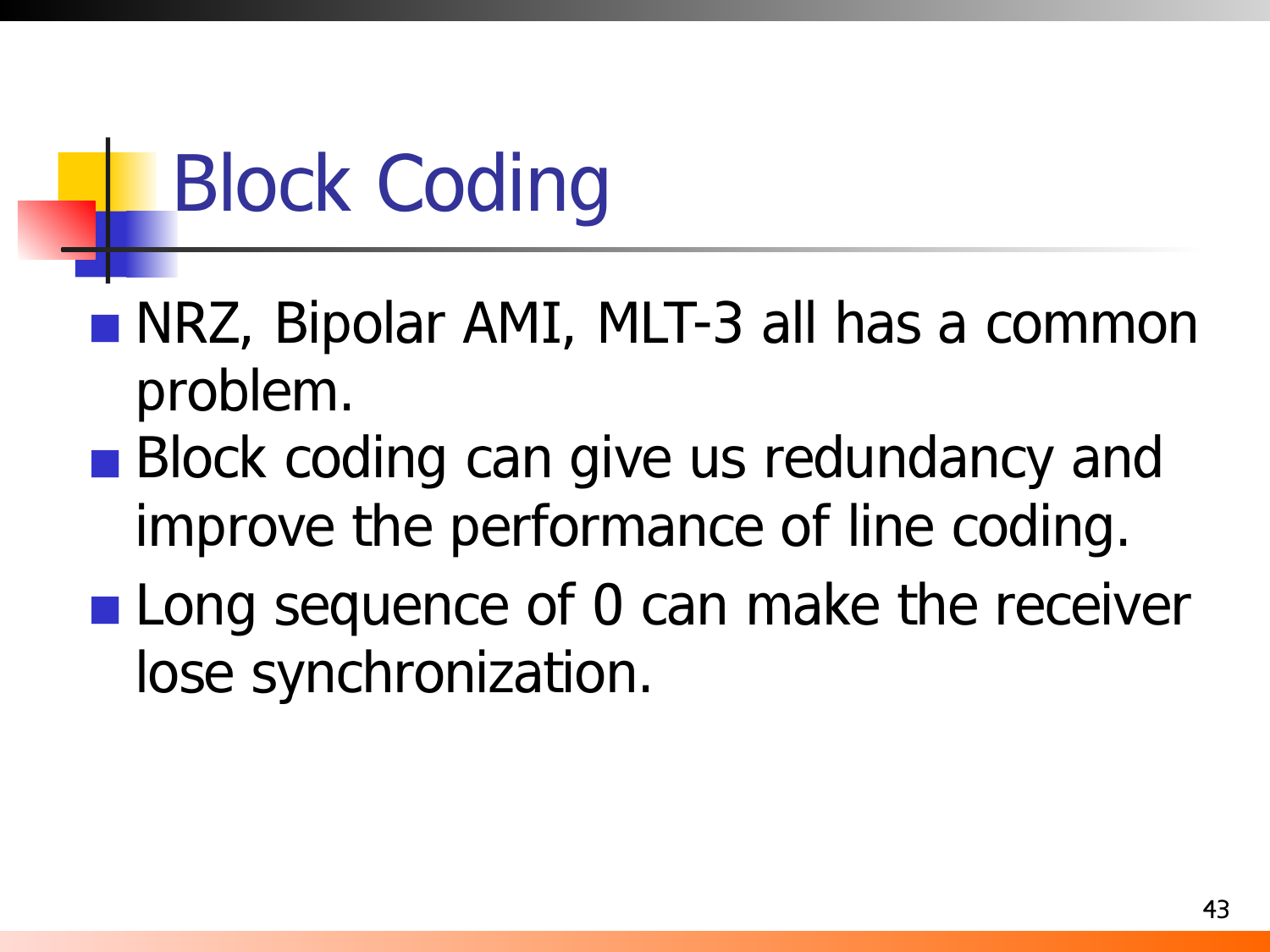

# Block Coding
NRZ, Bipolar AMI, MLT-3 all has a common problem.
Block coding can give us redundancy and improve the performance of line coding.
Long sequence of 0 can make the receiver lose synchronization.
43